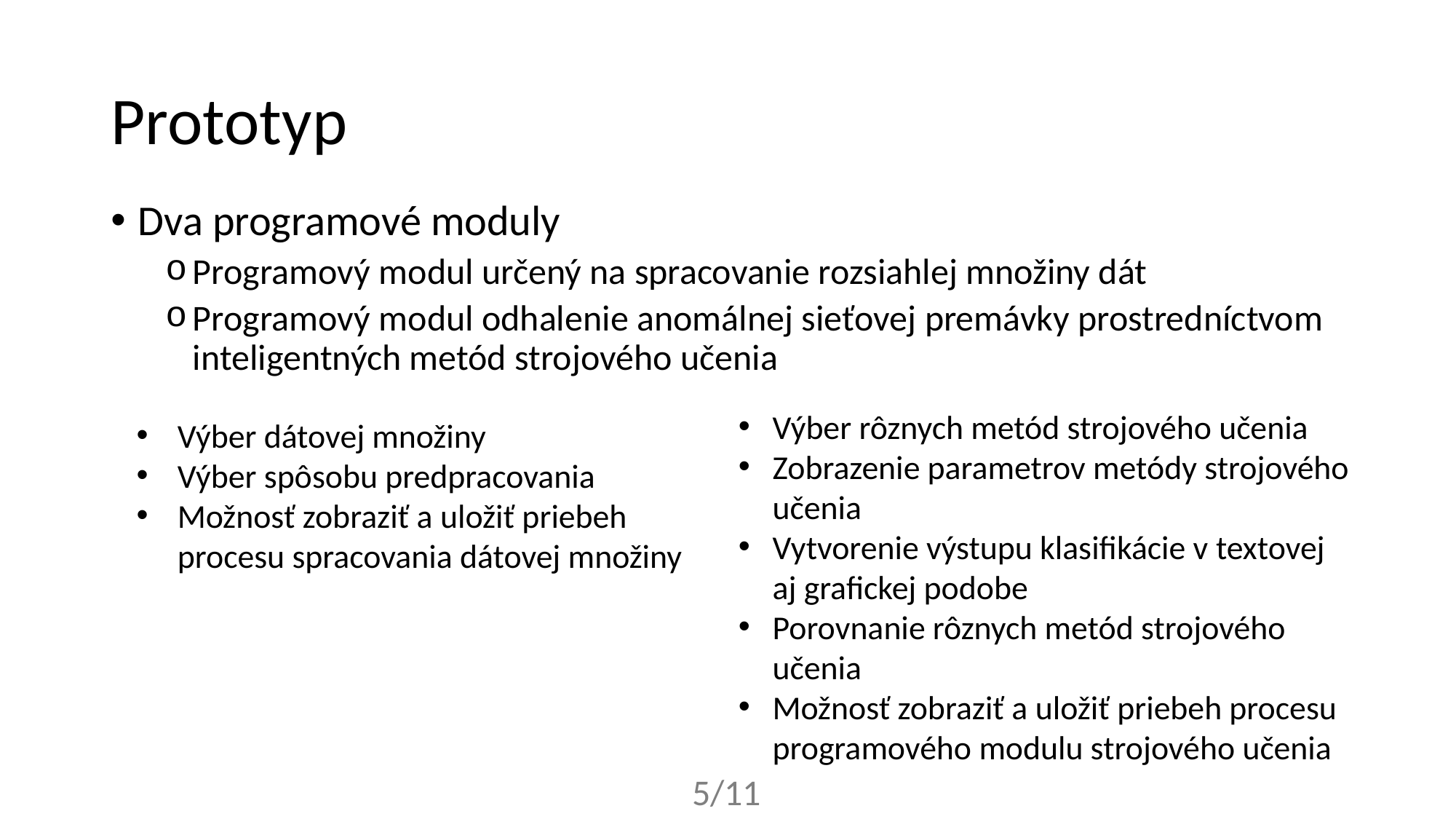

# Prototyp
Dva programové moduly
Programový modul určený na spracovanie rozsiahlej množiny dát
Programový modul odhalenie anomálnej sieťovej premávky prostredníctvom inteligentných metód strojového učenia
Výber rôznych metód strojového učenia
Zobrazenie parametrov metódy strojového učenia
Vytvorenie výstupu klasifikácie v textovej aj grafickej podobe
Porovnanie rôznych metód strojového učenia
Možnosť zobraziť a uložiť priebeh procesu programového modulu strojového učenia
Výber dátovej množiny
Výber spôsobu predpracovania
Možnosť zobraziť a uložiť priebeh procesu spracovania dátovej množiny
5/11